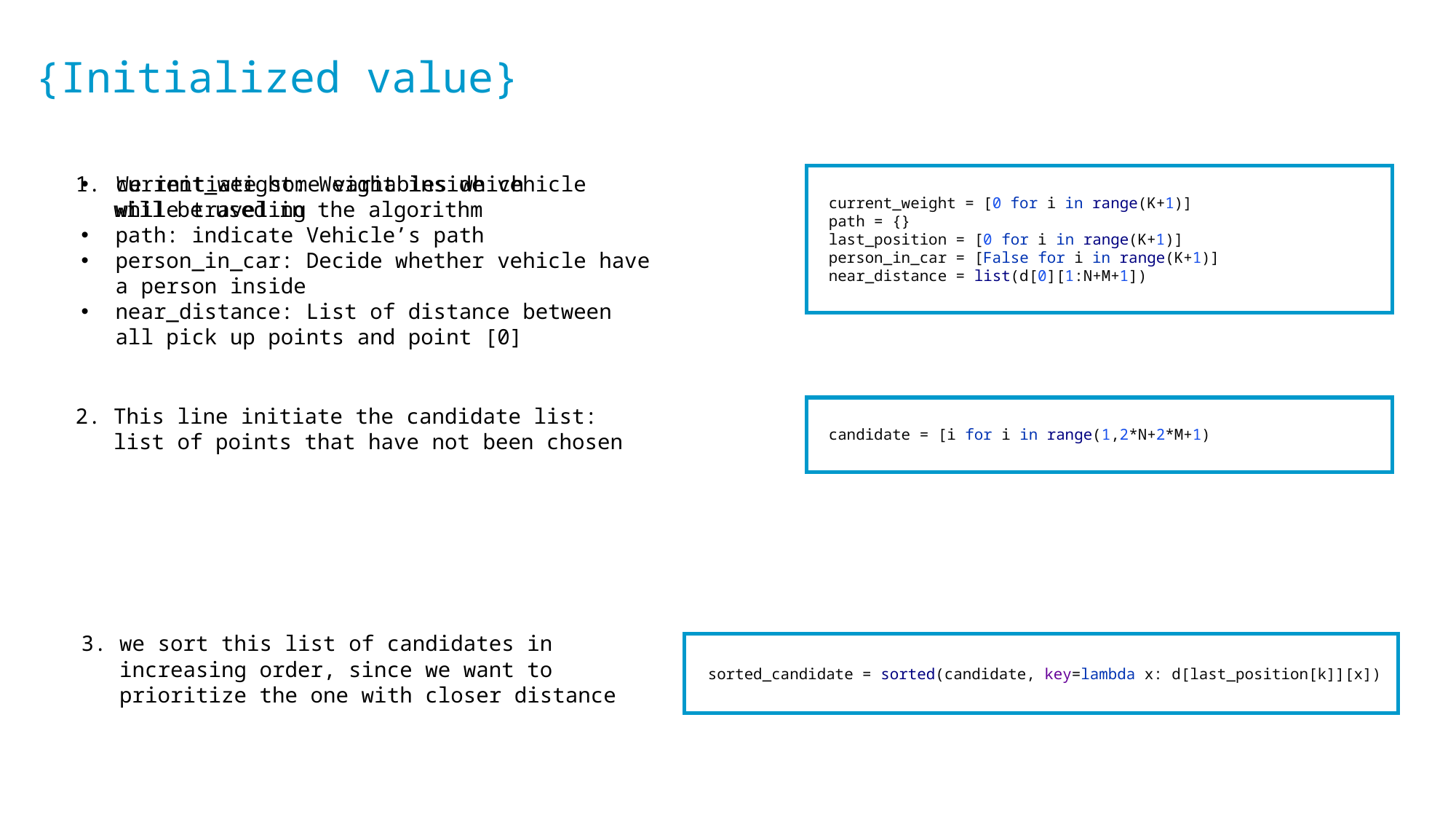

{Initialized value}
current_weight: Weight inside vehicle while traveling
path: indicate Vehicle’s path
person_in_car: Decide whether vehicle have a person inside
near_distance: List of distance between all pick up points and point [0]

We initiate some variables which
   will be used in the algorithm

current_weight = [0 for i in range(K+1)]
path = {}
last_position = [0 for i in range(K+1)]
person_in_car = [False for i in range(K+1)]
near_distance = list(d[0][1:N+M+1])
2. This line initiate the candidate list:
   list of points that have not been chosen

candidate = [i for i in range(1,2*N+2*M+1)
3. we sort this list of candidates in
   increasing order, since we want to
   prioritize the one with closer distance

sorted_candidate = sorted(candidate, key=lambda x: d[last_position[k]][x])